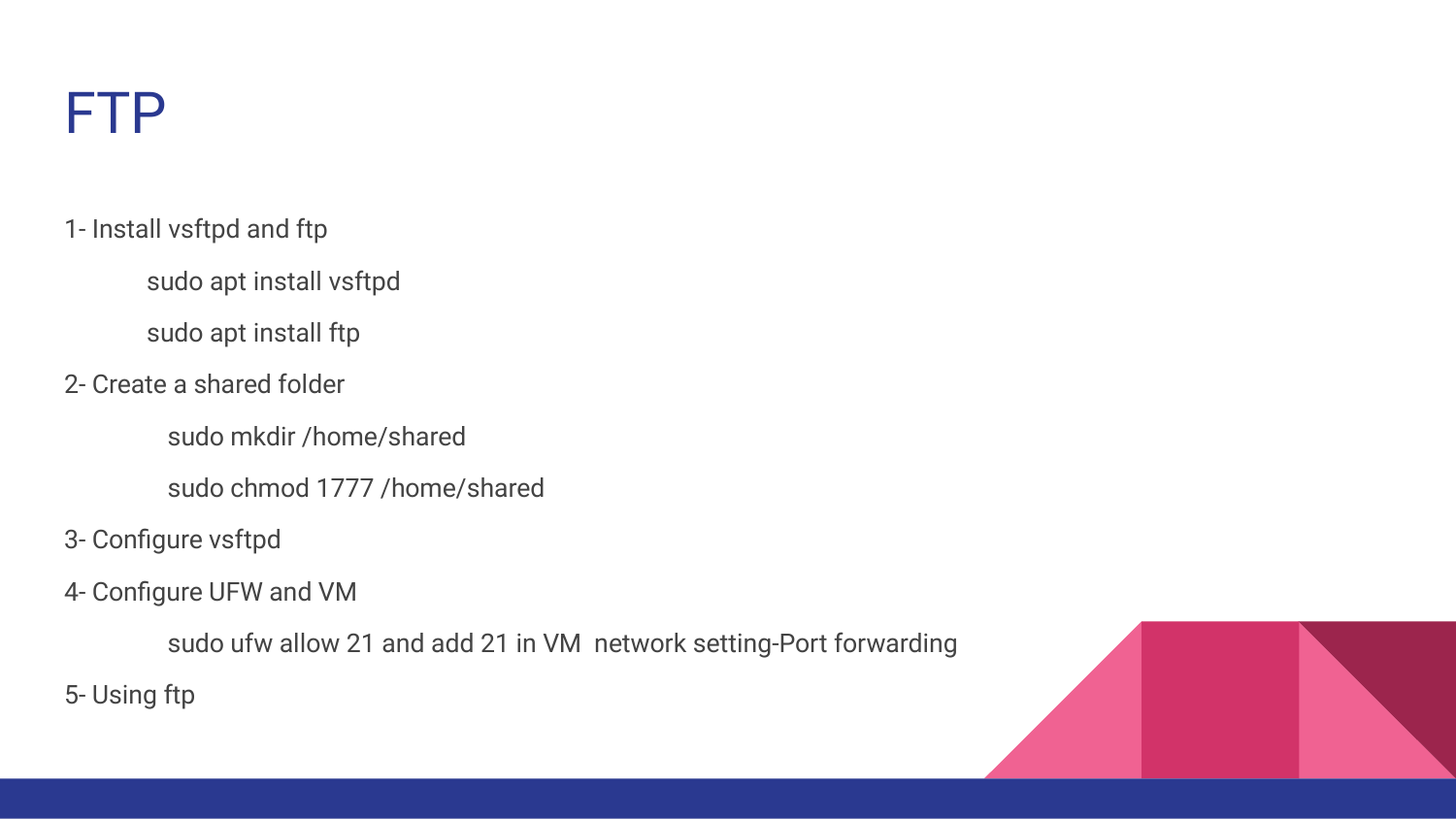

# FTP
1- Install vsftpd and ftp
sudo apt install vsftpd
sudo apt install ftp
2- Create a shared folder
	sudo mkdir /home/shared
	sudo chmod 1777 /home/shared
3- Configure vsftpd
4- Configure UFW and VM
	sudo ufw allow 21 and add 21 in VM  network setting-Port forwarding
5- Using ftp